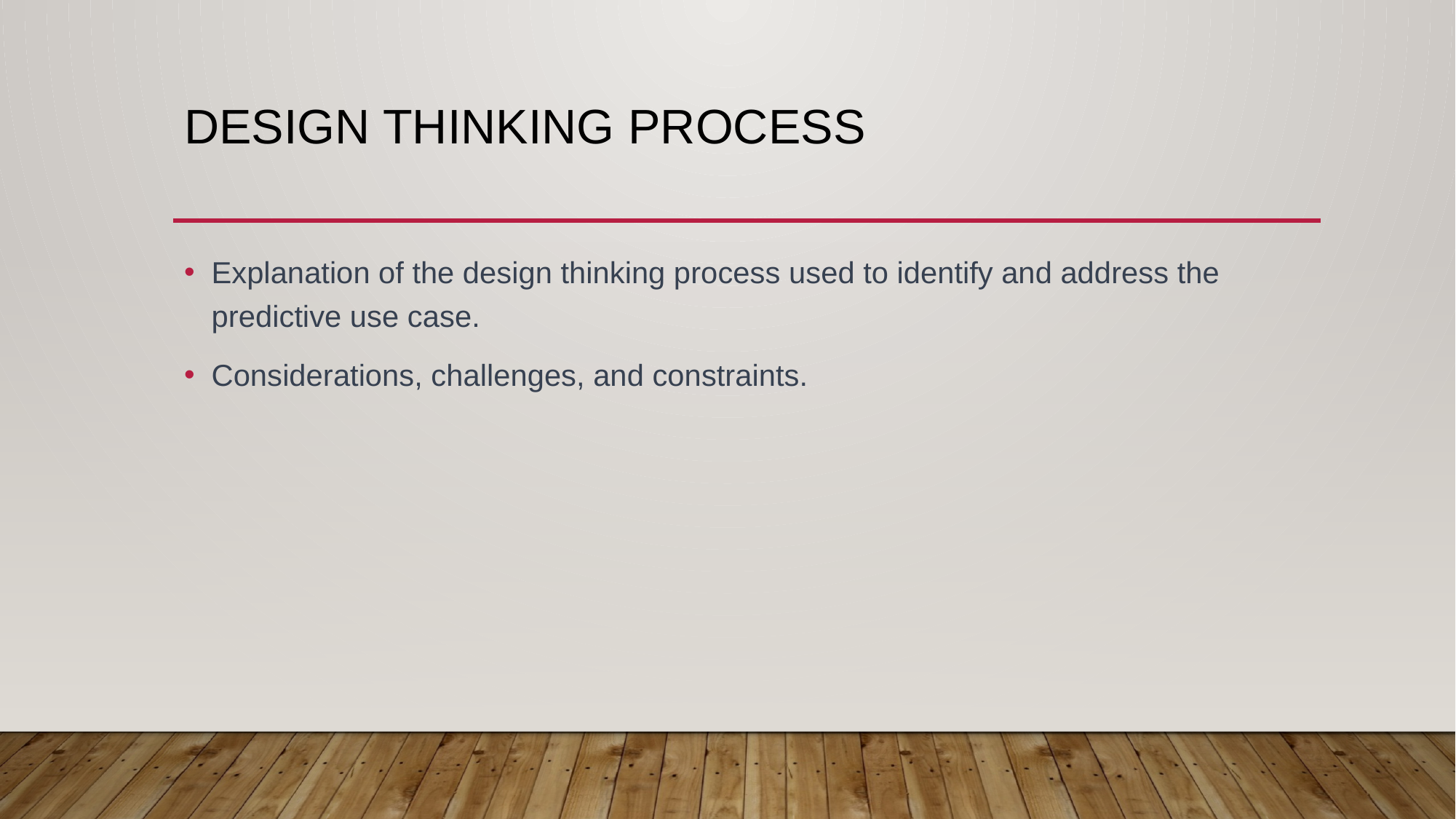

# Design Thinking Process
Explanation of the design thinking process used to identify and address the predictive use case.
Considerations, challenges, and constraints.